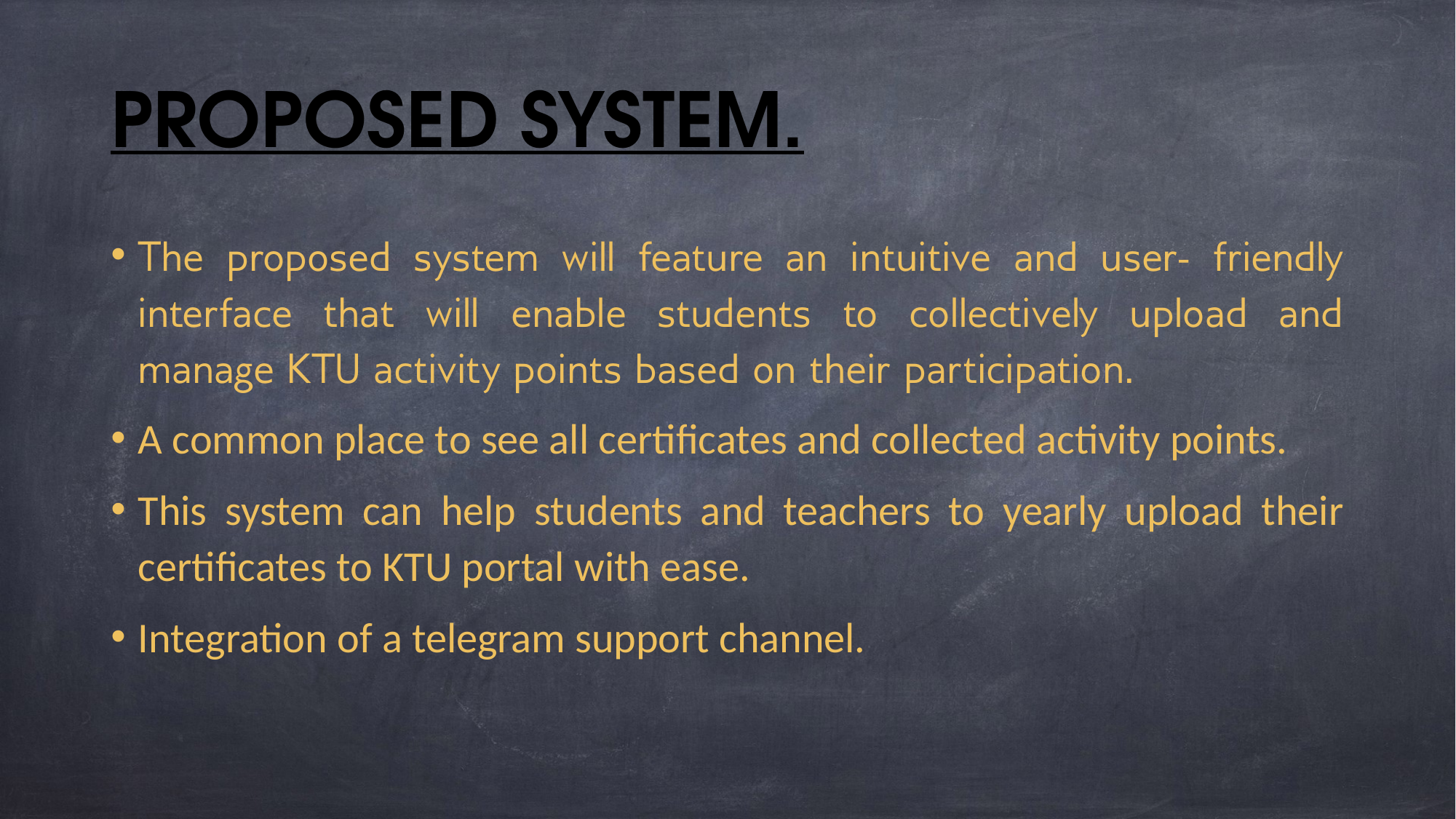

# PROPOSED SYSTEM.
The proposed system will feature an intuitive and user- friendly interface that will enable students to collectively upload and manage KTU activity points based on their participation.
A common place to see all certificates and collected activity points.
This system can help students and teachers to yearly upload their certificates to KTU portal with ease.
Integration of a telegram support channel.